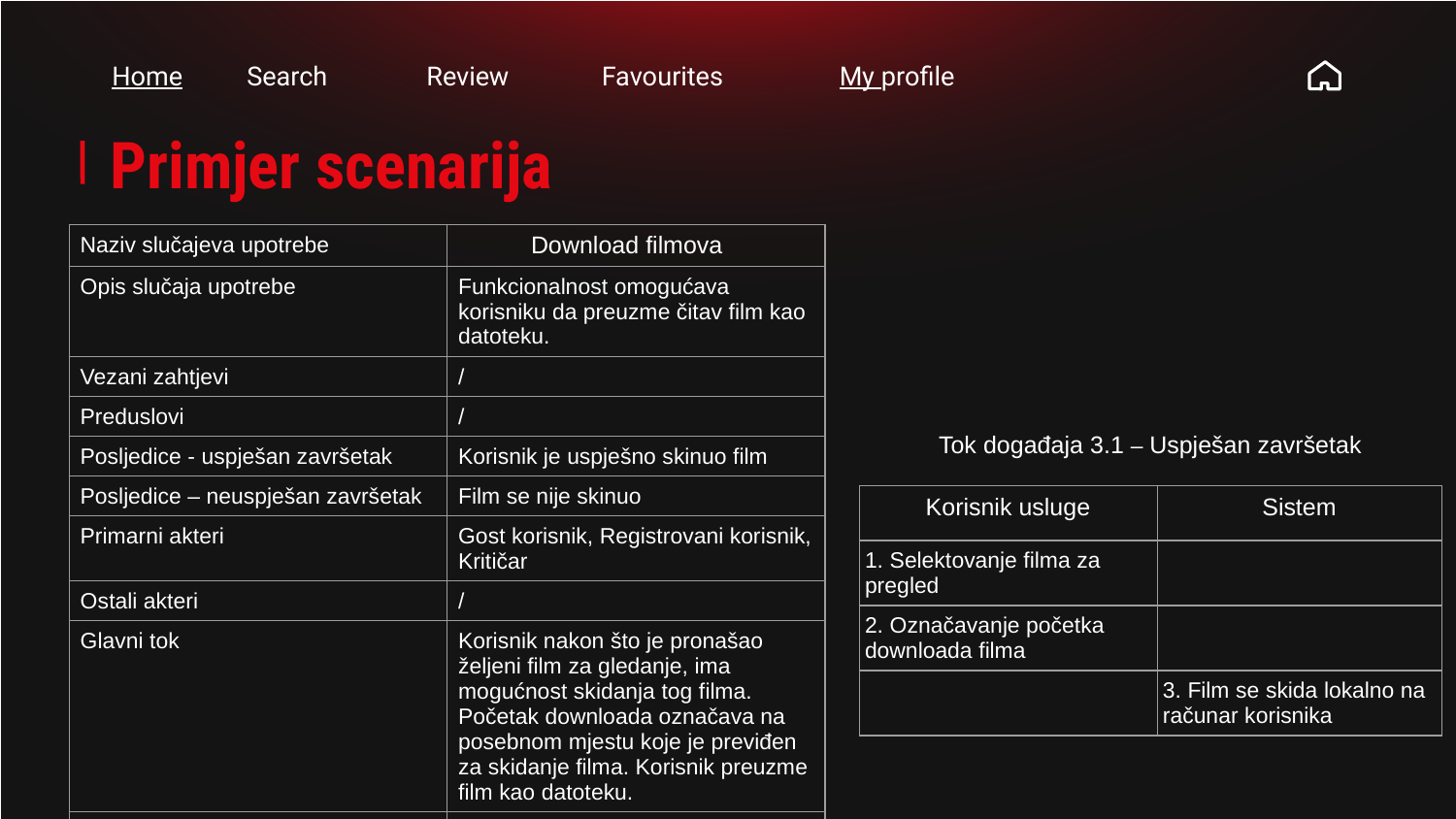

Home
Search
Review
Favourites
My profile

Primjer scenarija
| Naziv slučajeva upotrebe | Download filmova |
| --- | --- |
| Opis slučaja upotrebe | Funkcionalnost omogućava korisniku da preuzme čitav film kao datoteku. |
| Vezani zahtjevi | / |
| Preduslovi | / |
| Posljedice - uspješan završetak | Korisnik je uspješno skinuo film |
| Posljedice – neuspješan završetak | Film se nije skinuo |
| Primarni akteri | Gost korisnik, Registrovani korisnik, Kritičar |
| Ostali akteri | / |
| Glavni tok | Korisnik nakon što je pronašao željeni film za gledanje, ima mogućnost skidanja tog filma. Početak downloada označava na posebnom mjestu koje je previđen za skidanje filma. Korisnik preuzme film kao datoteku. |
| Alternative/proširenja | / |
Tok događaja 3.1 – Uspješan završetak
| Korisnik usluge | Sistem |
| --- | --- |
| 1. Selektovanje filma za pregled |  |
| 2. Označavanje početka downloada filma |  |
|  | 3. Film se skida lokalno na računar korisnika |